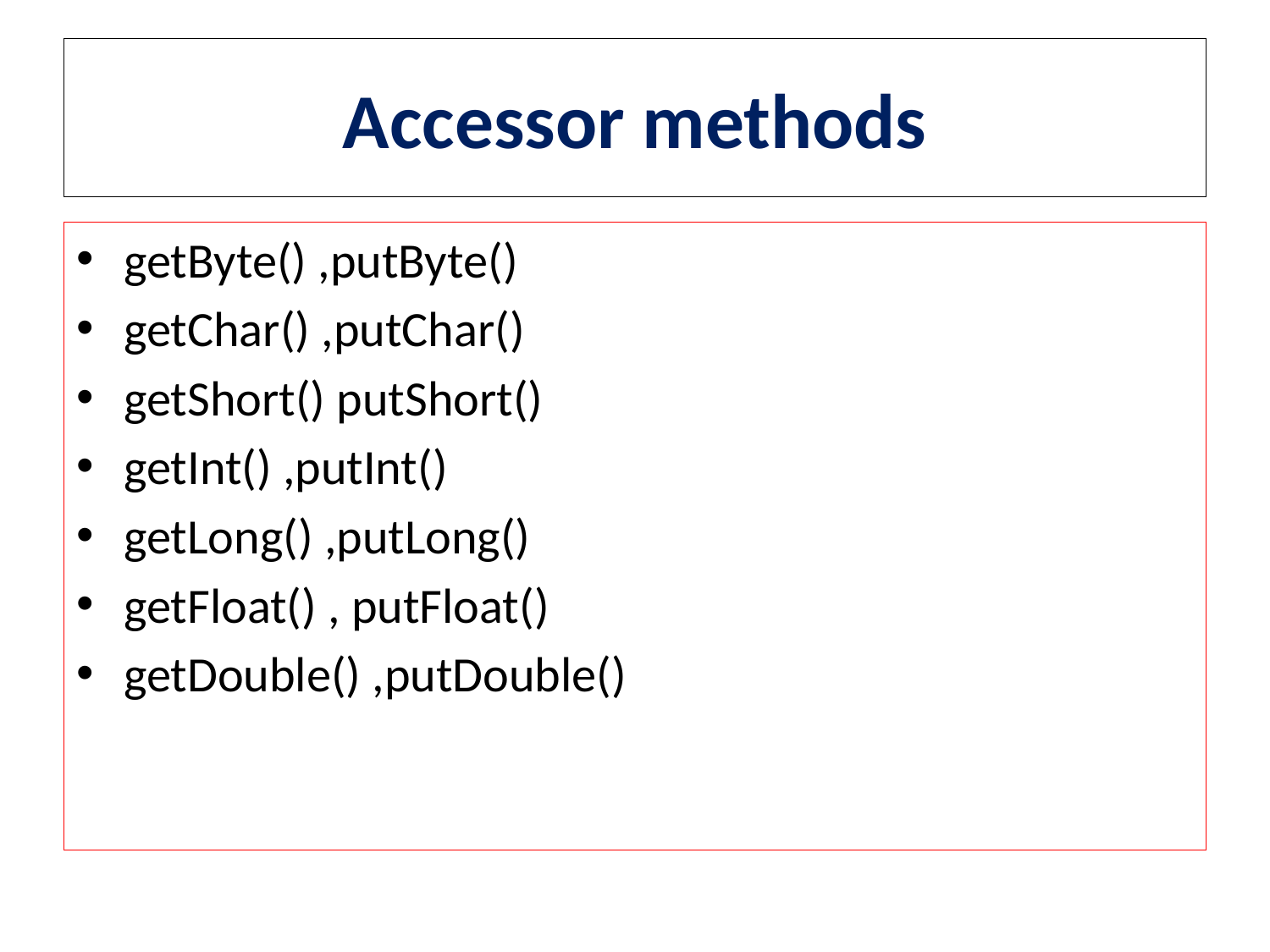

# Accessor methods
getByte() ,putByte()
getChar() ,putChar()
getShort() putShort()
getInt() ,putInt()
getLong() ,putLong()
getFloat() , putFloat()
getDouble() ,putDouble()